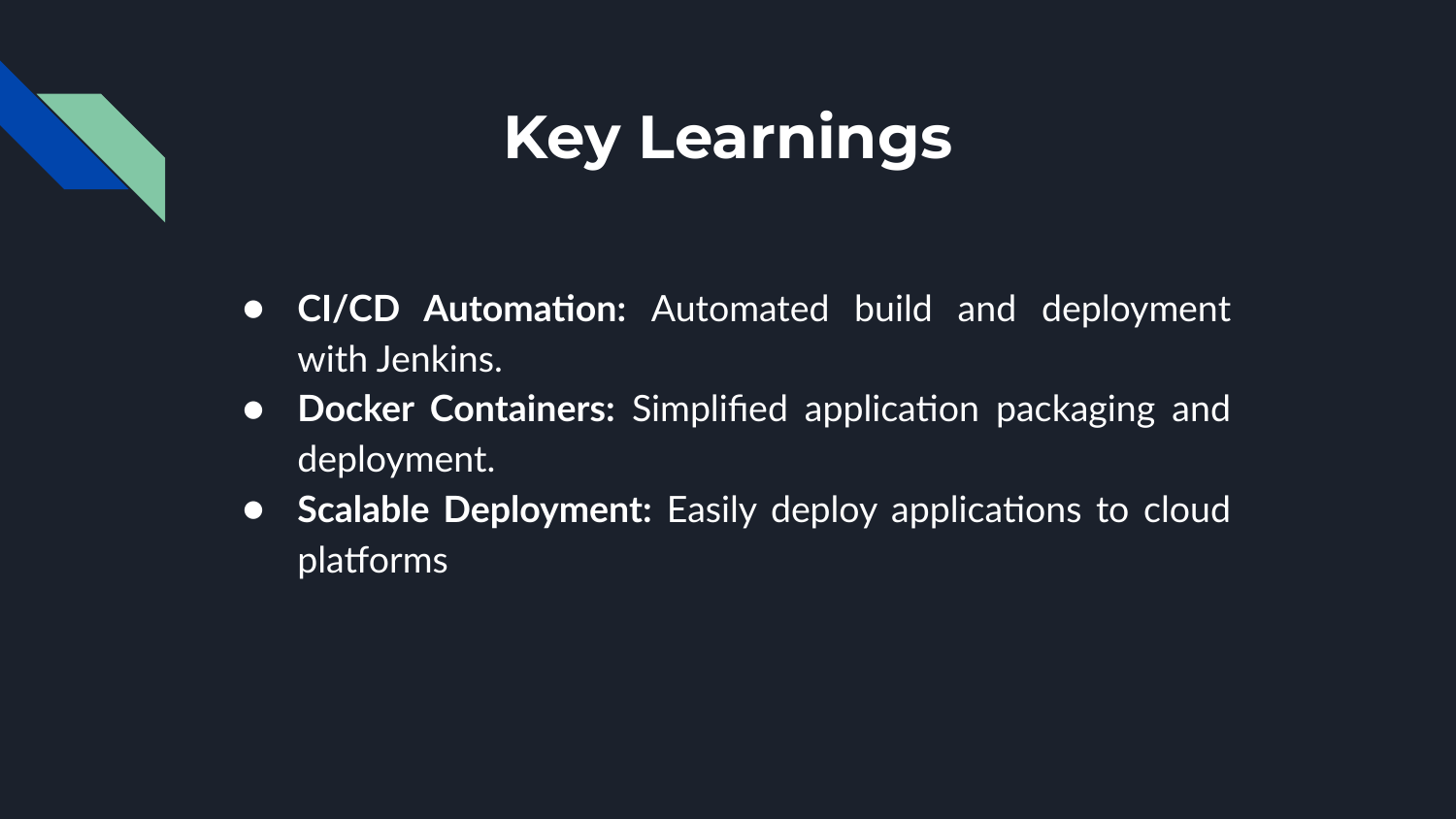

# Key Learnings
CI/CD Automation: Automated build and deployment with Jenkins.
Docker Containers: Simplified application packaging and deployment.
Scalable Deployment: Easily deploy applications to cloud platforms